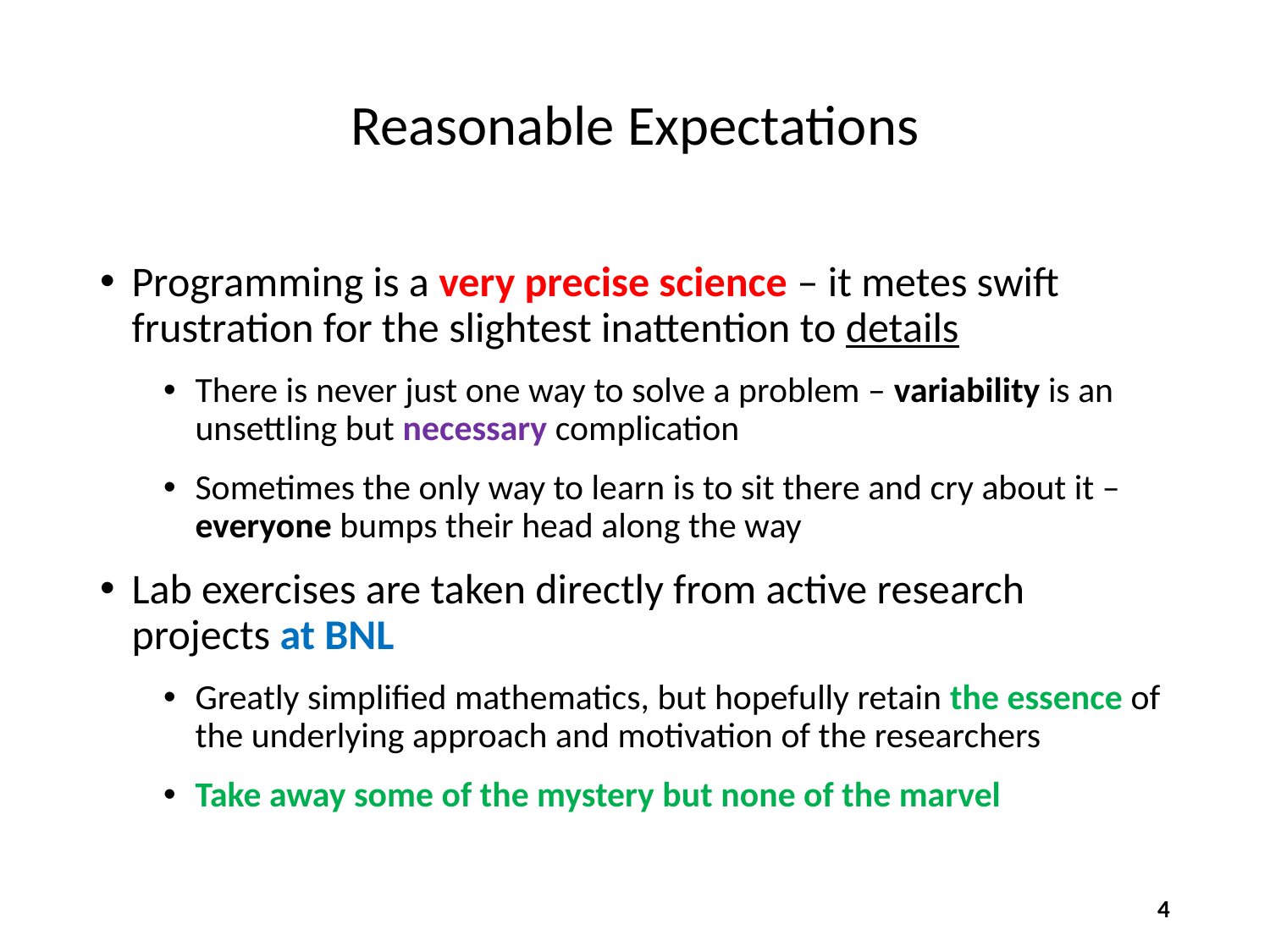

# Reasonable Expectations
Programming is a very precise science – it metes swift frustration for the slightest inattention to details
There is never just one way to solve a problem – variability is an unsettling but necessary complication
Sometimes the only way to learn is to sit there and cry about it – everyone bumps their head along the way
Lab exercises are taken directly from active research projects at BNL
Greatly simplified mathematics, but hopefully retain the essence of the underlying approach and motivation of the researchers
Take away some of the mystery but none of the marvel
4